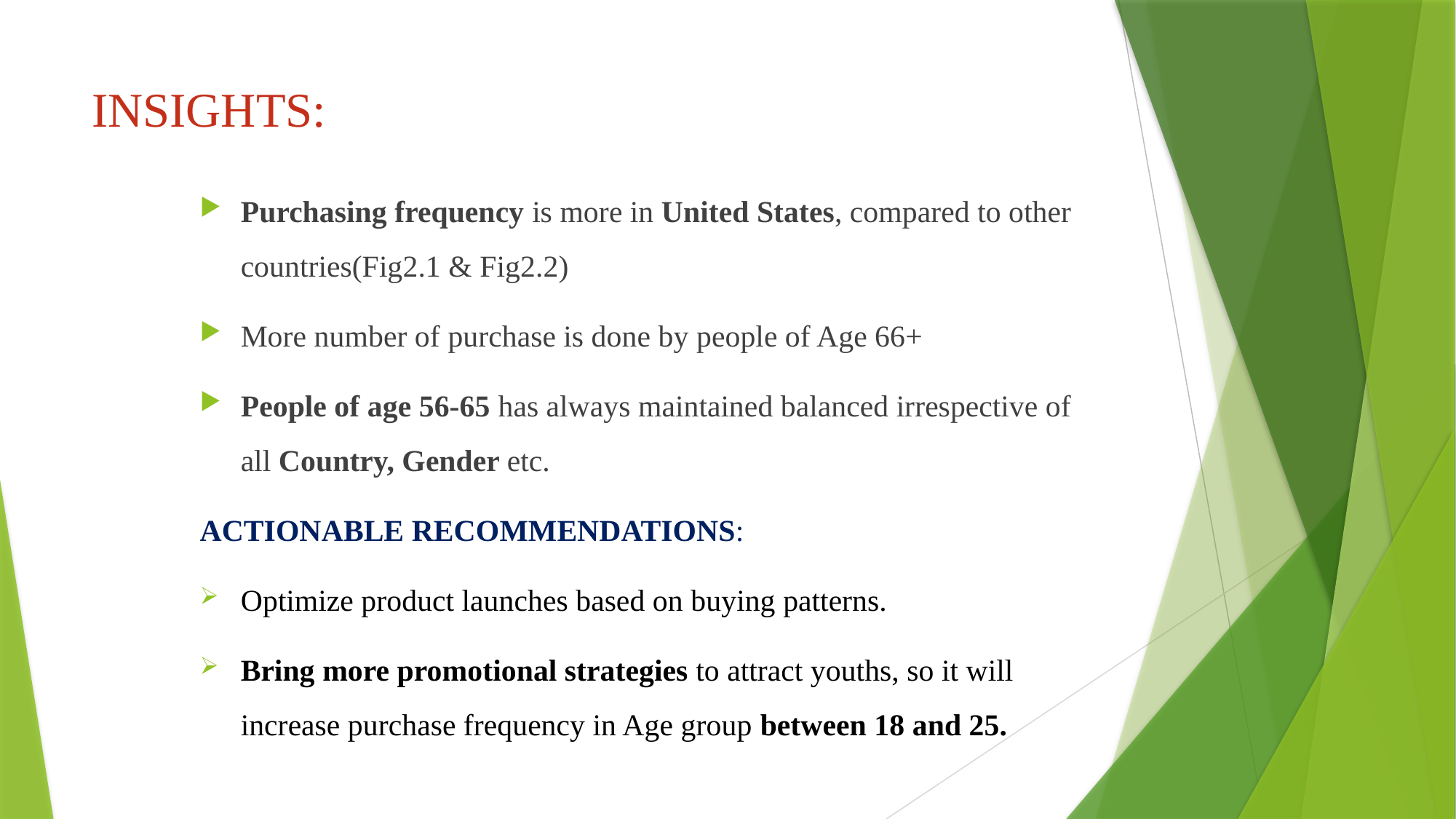

# INSIGHTS:
Purchasing frequency is more in United States, compared to other countries(Fig2.1 & Fig2.2)
More number of purchase is done by people of Age 66+
People of age 56-65 has always maintained balanced irrespective of all Country, Gender etc.
ACTIONABLE RECOMMENDATIONS:
Optimize product launches based on buying patterns.
Bring more promotional strategies to attract youths, so it will increase purchase frequency in Age group between 18 and 25.